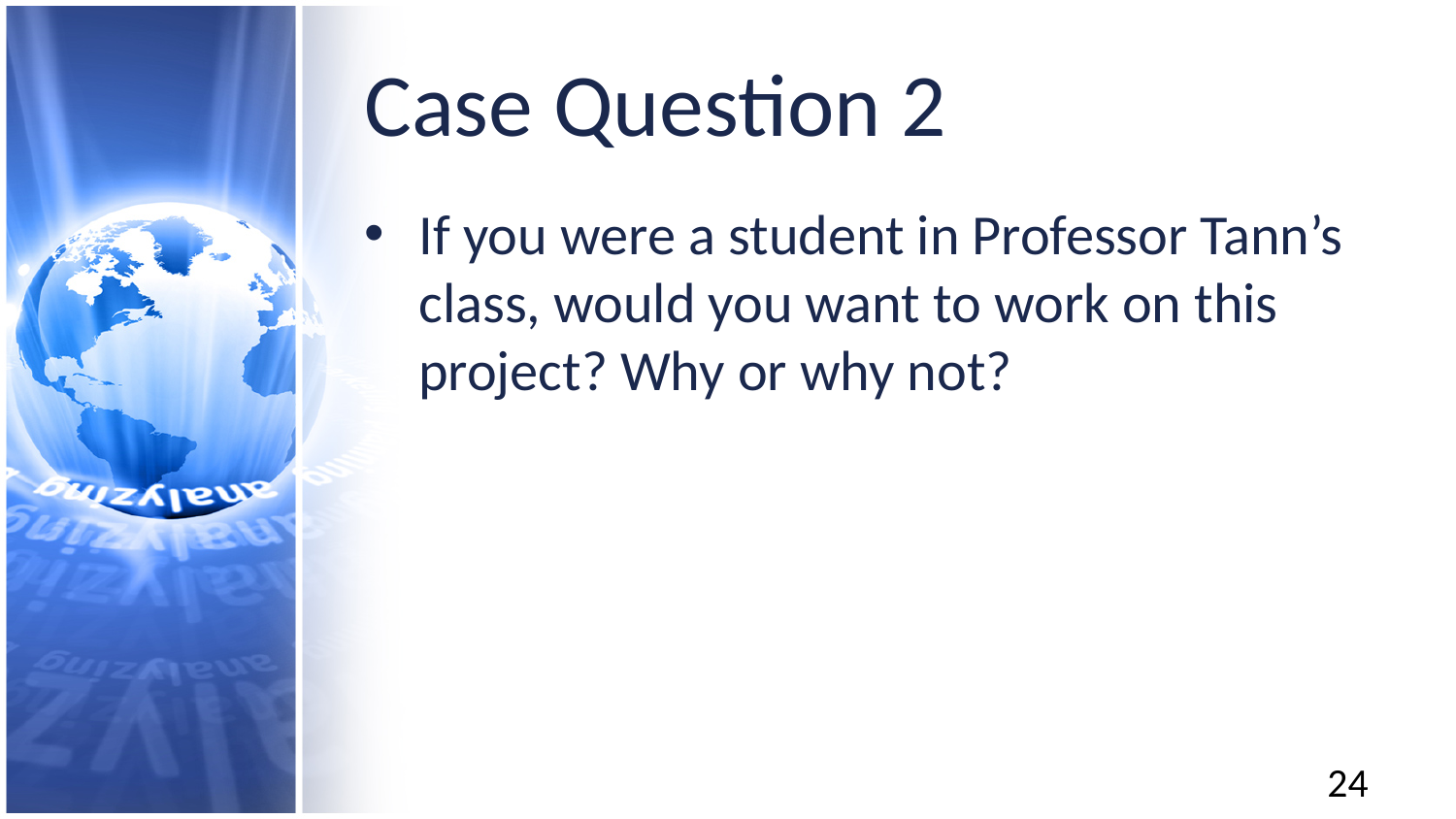

# Case Question 2
If you were a student in Professor Tann’s class, would you want to work on this project? Why or why not?
24